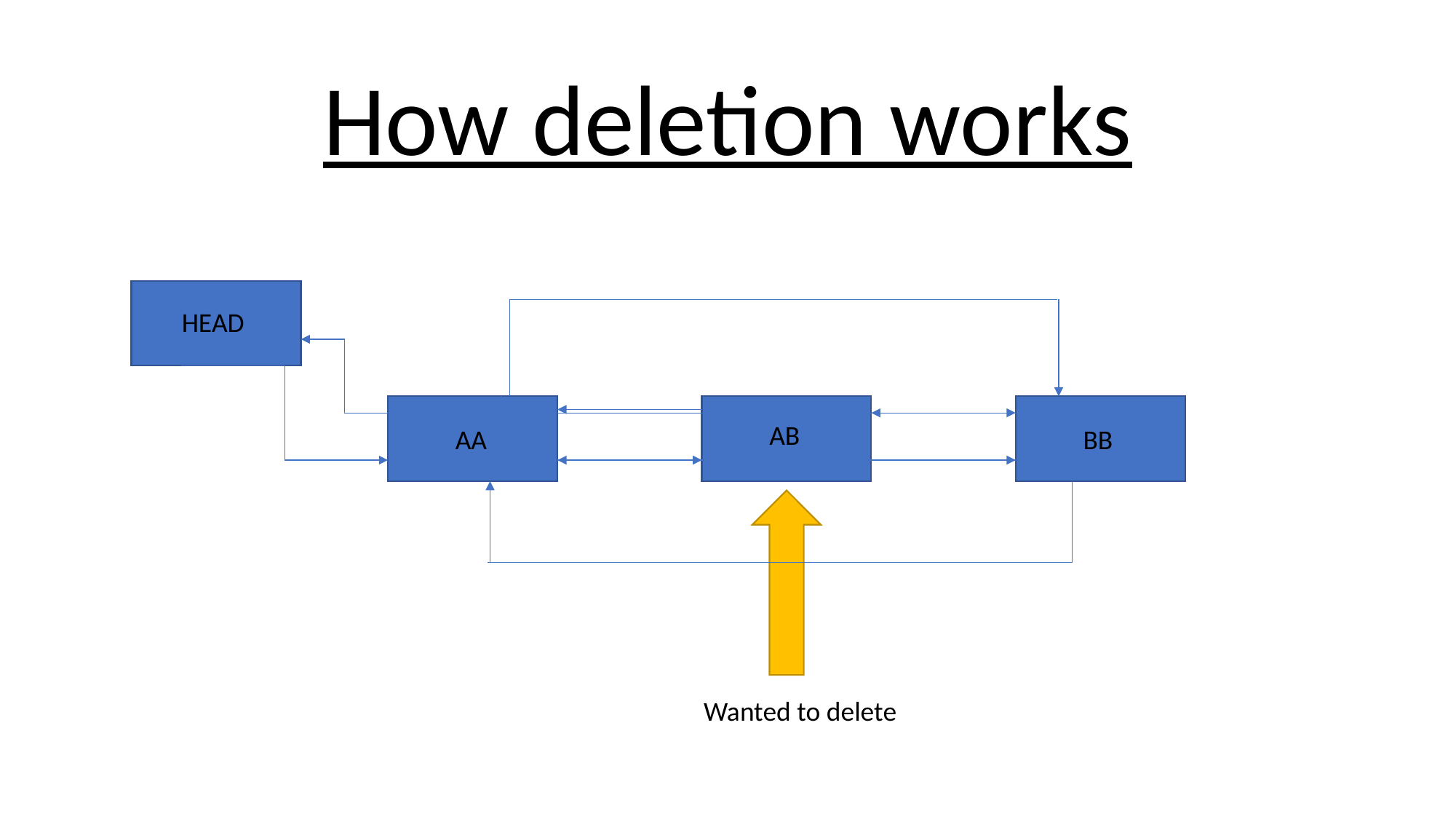

# How deletion works

HEAD

AB
AA
BB

Wanted to delete